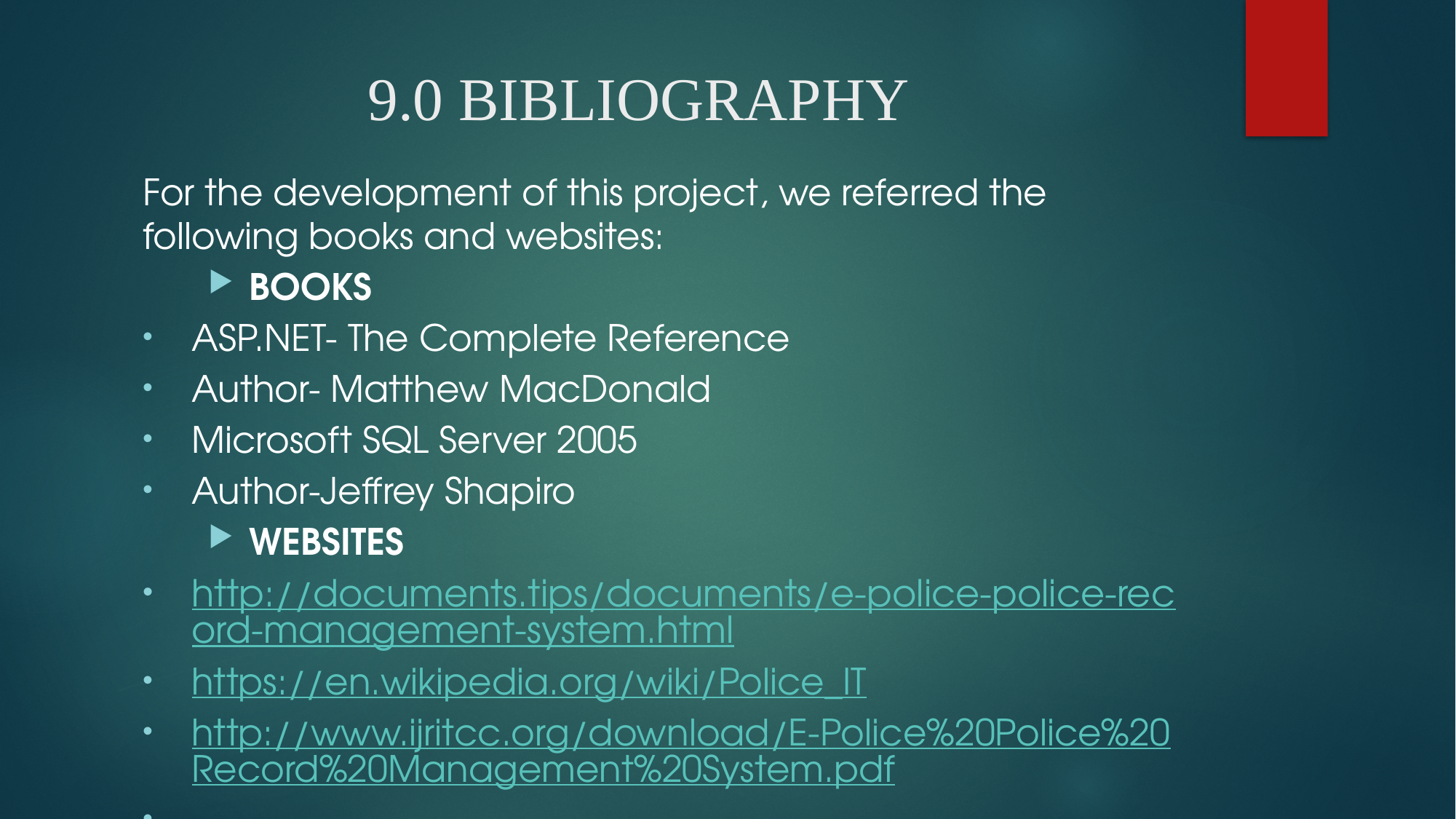

# 9.0 BIBLIOGRAPHY
For the development of this project, we referred the following books and websites:
BOOKS
ASP.NET- The Complete Reference
Author- Matthew MacDonald
Microsoft SQL Server 2005
Author-Jeffrey Shapiro
WEBSITES
http://documents.tips/documents/e-police-police-record-management-system.html
https://en.wikipedia.org/wiki/Police_IT
http://www.ijritcc.org/download/E-Police%20Police%20Record%20Management%20System.pdf